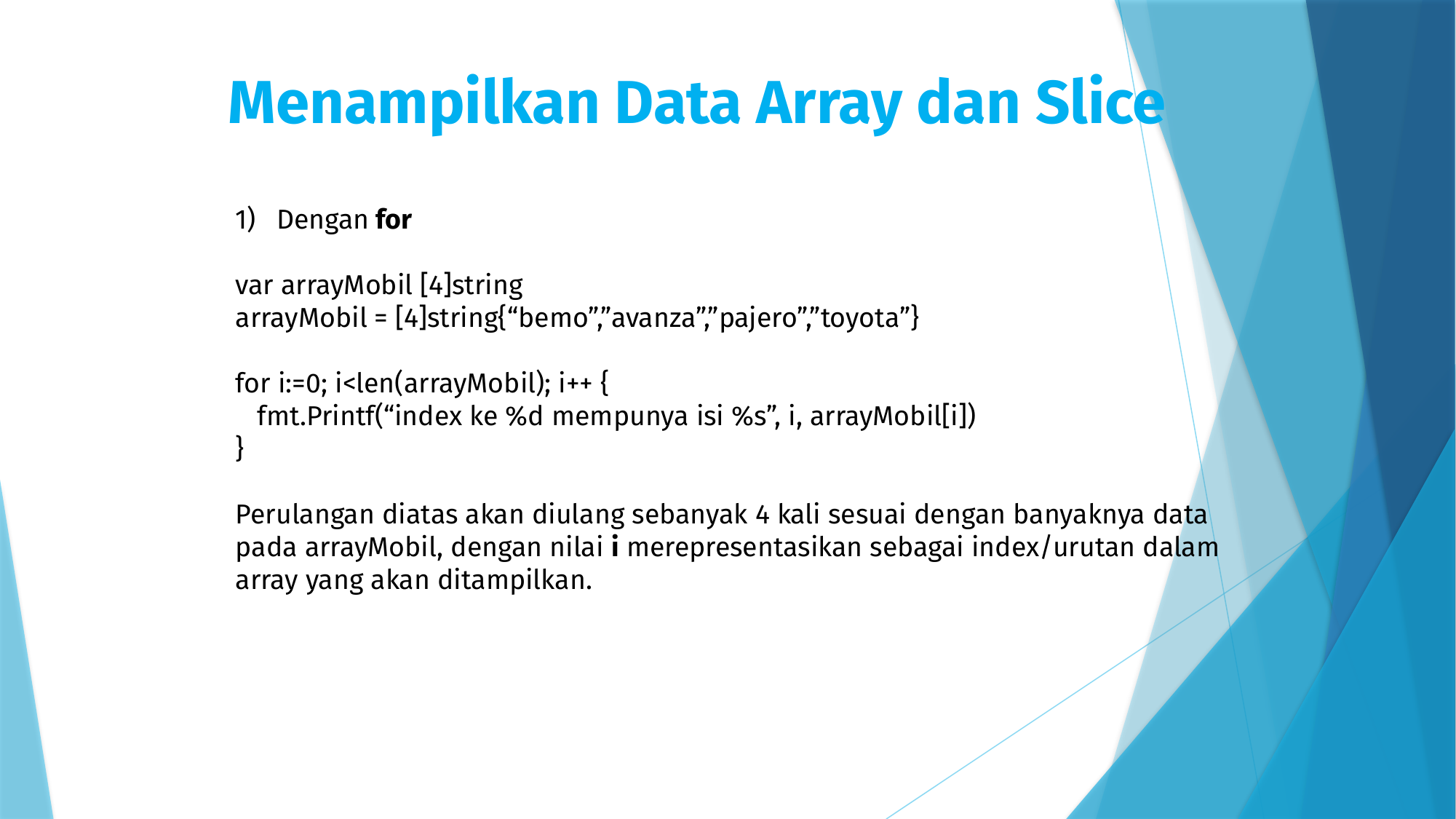

Menampilkan Data Array dan Slice
Dengan for
var arrayMobil [4]string
arrayMobil = [4]string{“bemo”,”avanza”,”pajero”,”toyota”}

for i:=0; i<len(arrayMobil); i++ {
   fmt.Printf(“index ke %d mempunya isi %s”, i, arrayMobil[i])
}

Perulangan diatas akan diulang sebanyak 4 kali sesuai dengan banyaknya data pada arrayMobil, dengan nilai i merepresentasikan sebagai index/urutan dalam array yang akan ditampilkan.